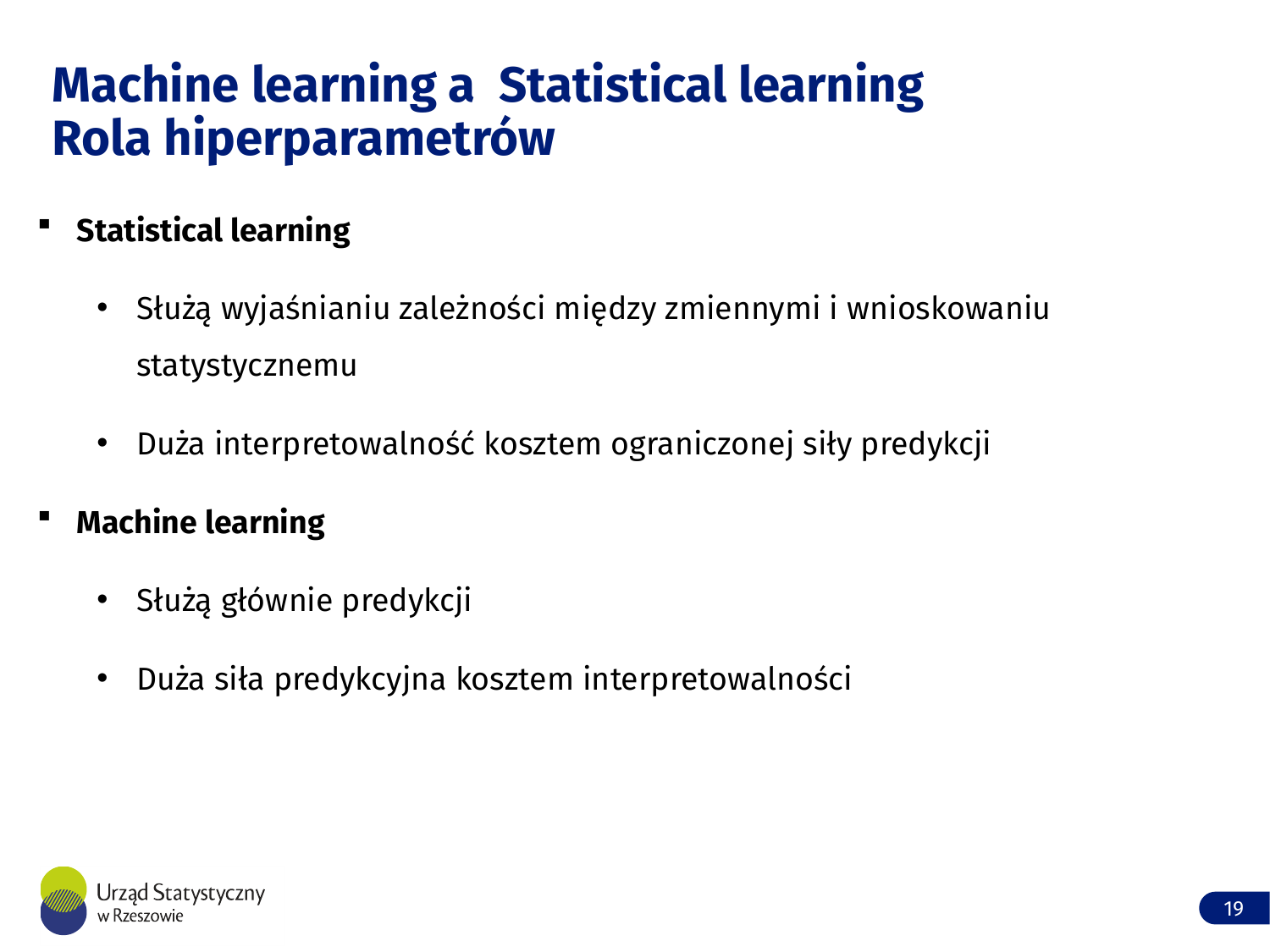

# Machine learning a  Statistical learning Rola hiperparametrów
Statistical learning
Służą wyjaśnianiu zależności między zmiennymi i wnioskowaniu statystycznemu
Duża interpretowalność kosztem ograniczonej siły predykcji
Machine learning
Służą głównie predykcji
Duża siła predykcyjna kosztem interpretowalności
19